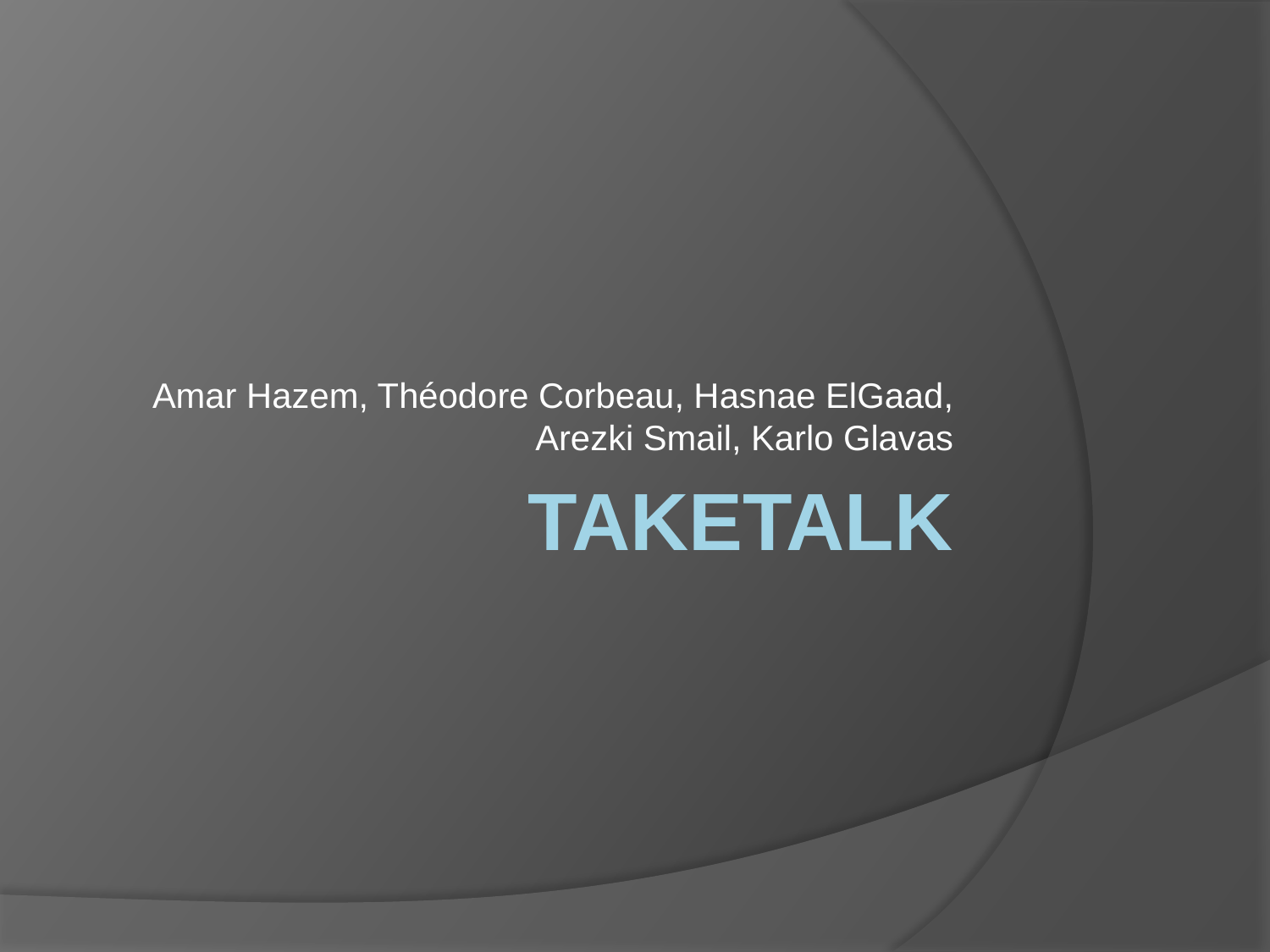

Amar Hazem, Théodore Corbeau, Hasnae ElGaad, Arezki Smail, Karlo Glavas
# TakeTalk